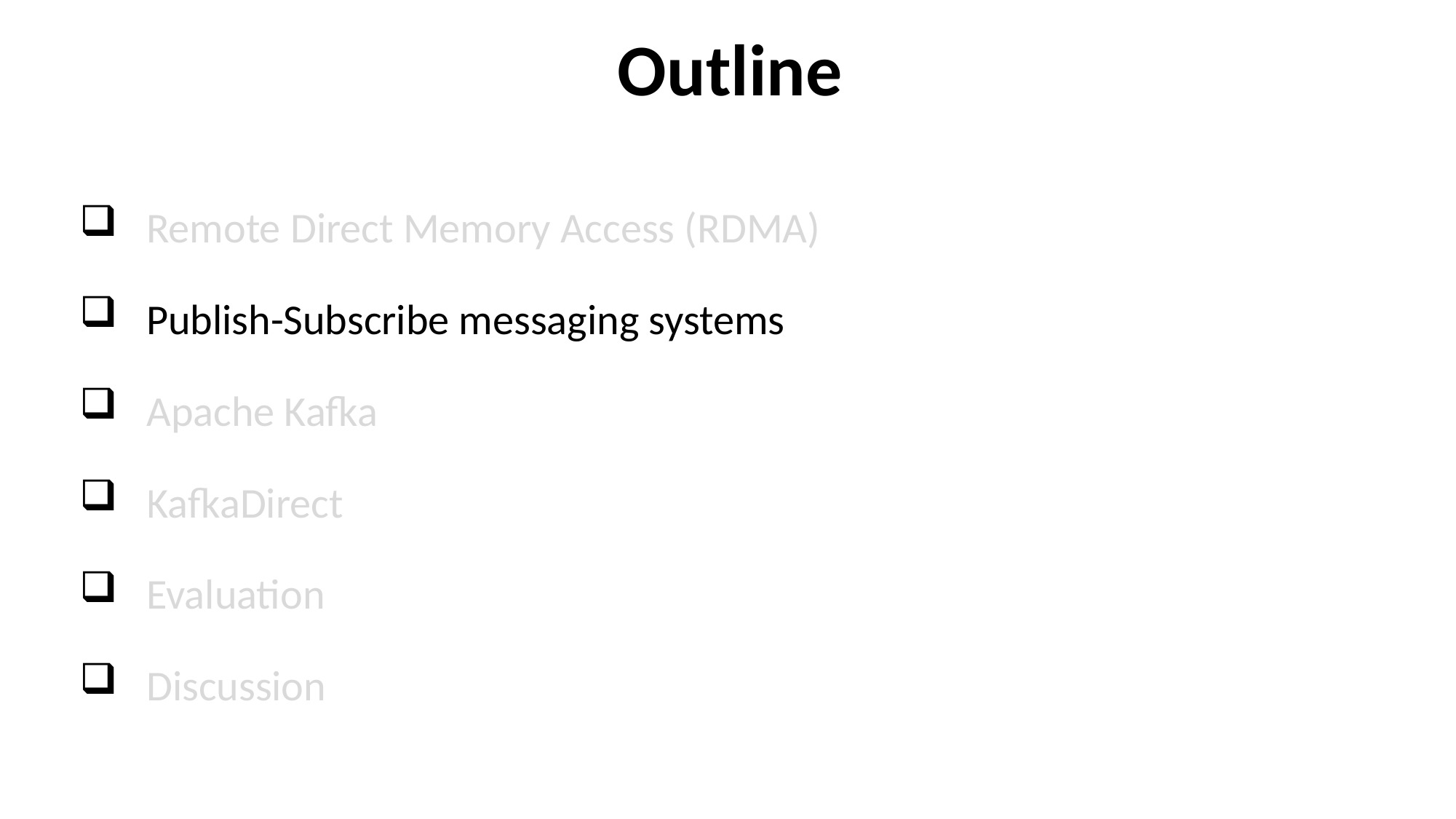

Outline
   Remote Direct Memory Access (RDMA)
   Publish-Subscribe messaging systems
   Apache Kafka
   KafkaDirect
   Evaluation
   Discussion